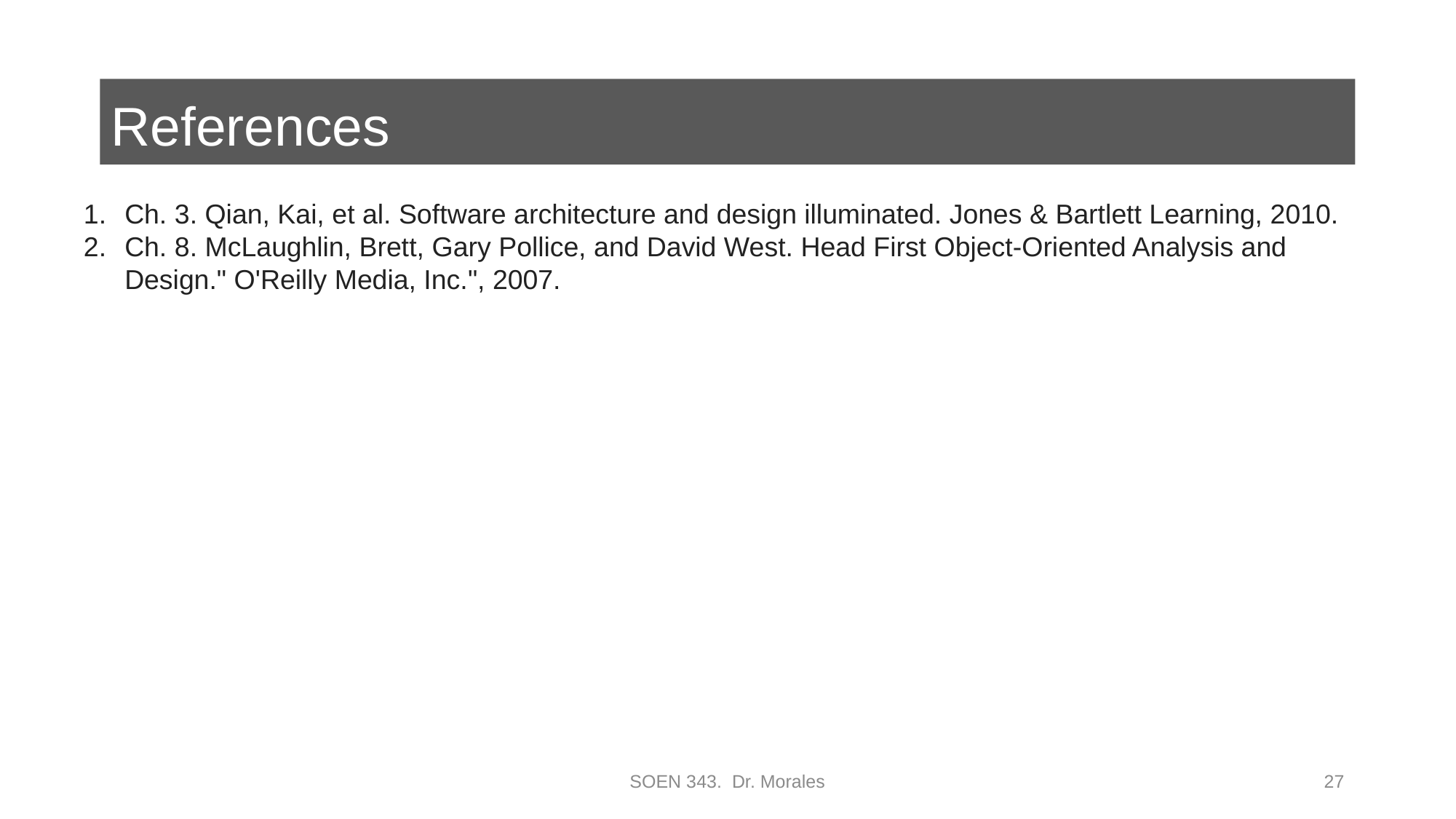

# References
Ch. 3. Qian, Kai, et al. Software architecture and design illuminated. Jones & Bartlett Learning, 2010.
Ch. 8. McLaughlin, Brett, Gary Pollice, and David West. Head First Object-Oriented Analysis and Design." O'Reilly Media, Inc.", 2007.

SOEN 343.  Dr. Morales
27